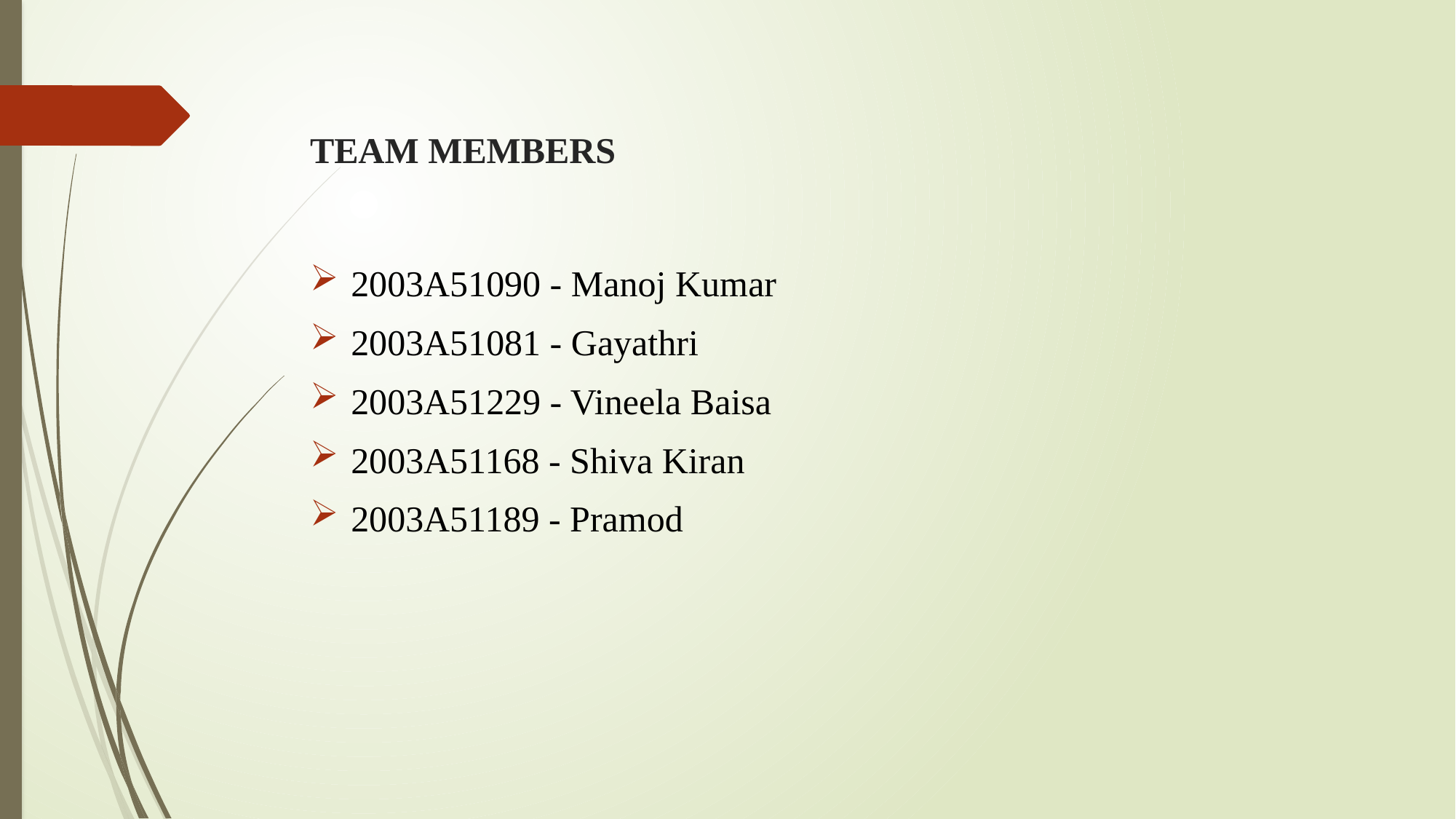

# TEAM MEMBERS
2003A51090 - Manoj Kumar
2003A51081 - Gayathri
2003A51229 - Vineela Baisa
2003A51168 - Shiva Kiran
2003A51189 - Pramod